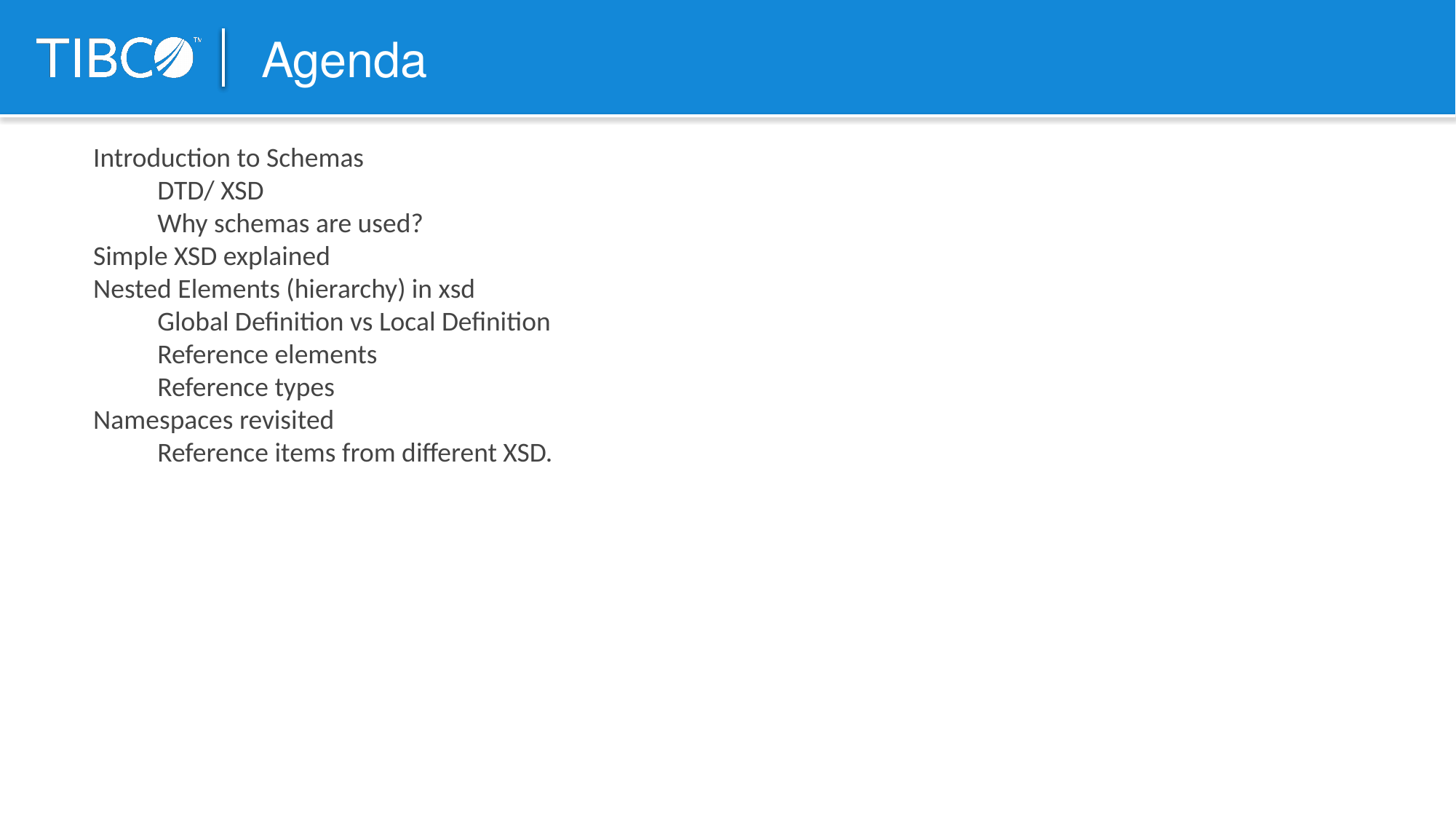

# Agenda
Introduction to Schemas
DTD/ XSD
Why schemas are used?
Simple XSD explained
Nested Elements (hierarchy) in xsd
Global Definition vs Local Definition
Reference elements
Reference types
Namespaces revisited
Reference items from different XSD.